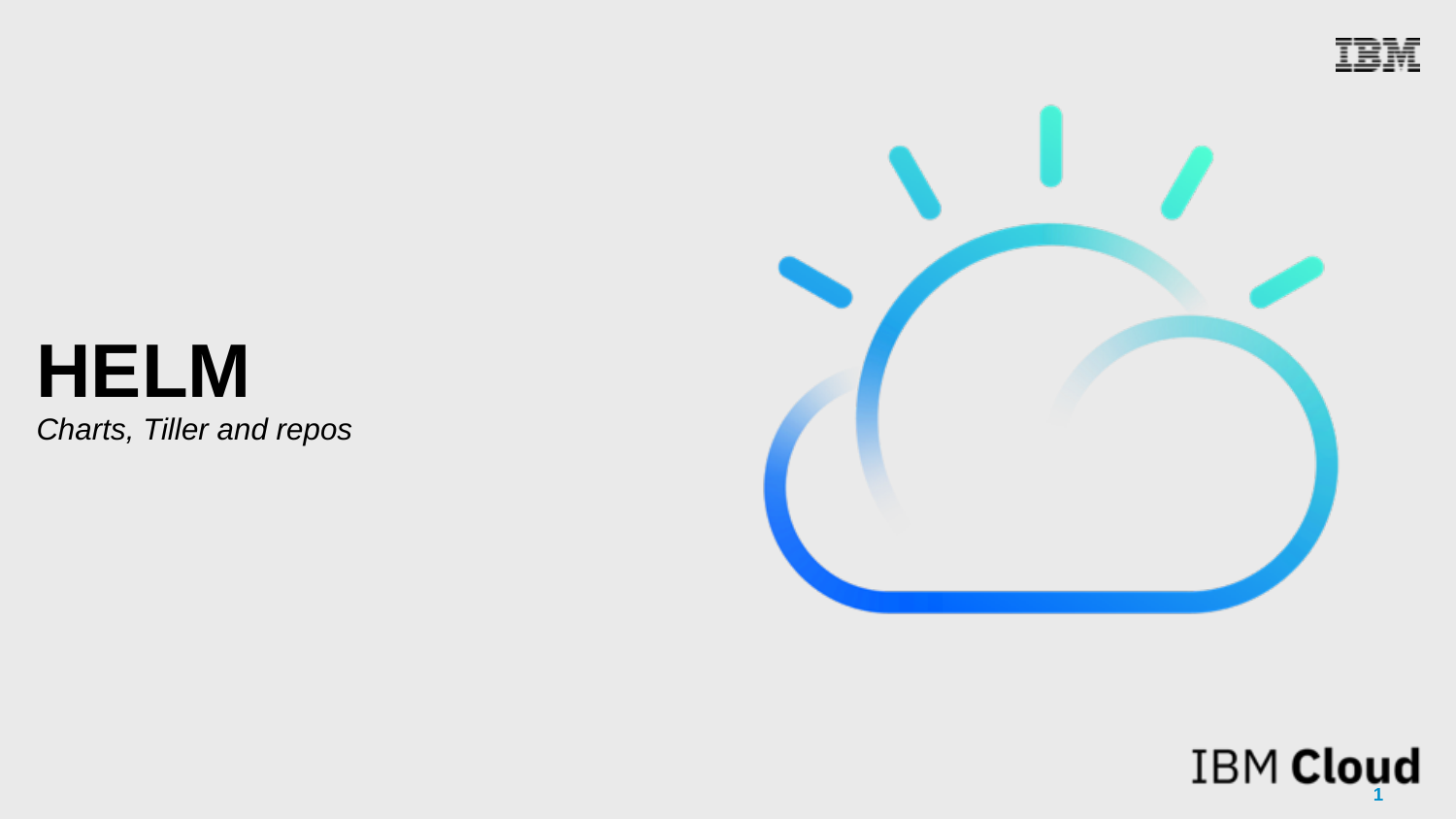

# HELM Charts, Tiller and repos

1